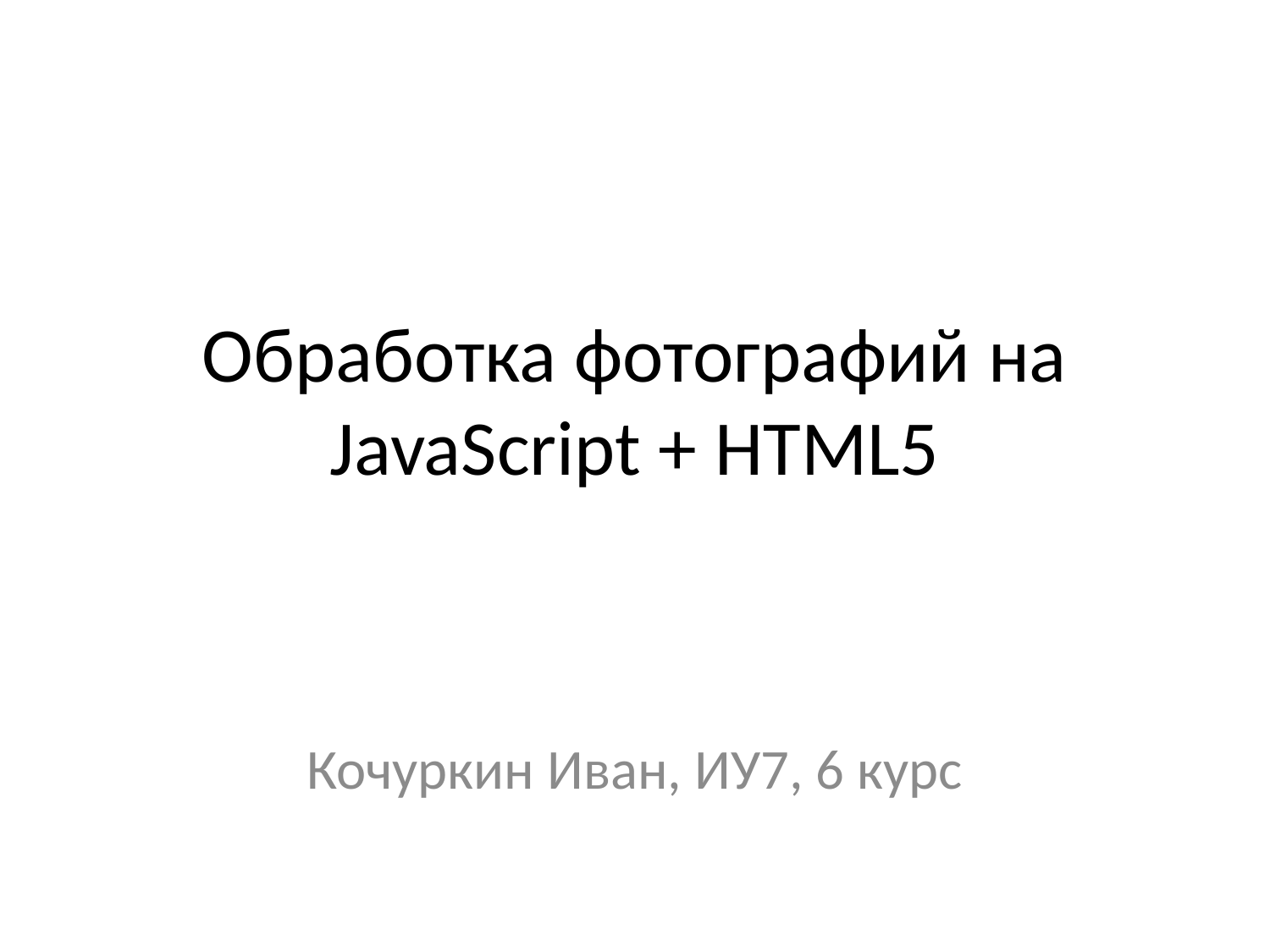

# Обработка фотографий на JavaScript + HTML5
Кочуркин Иван, ИУ7, 6 курс